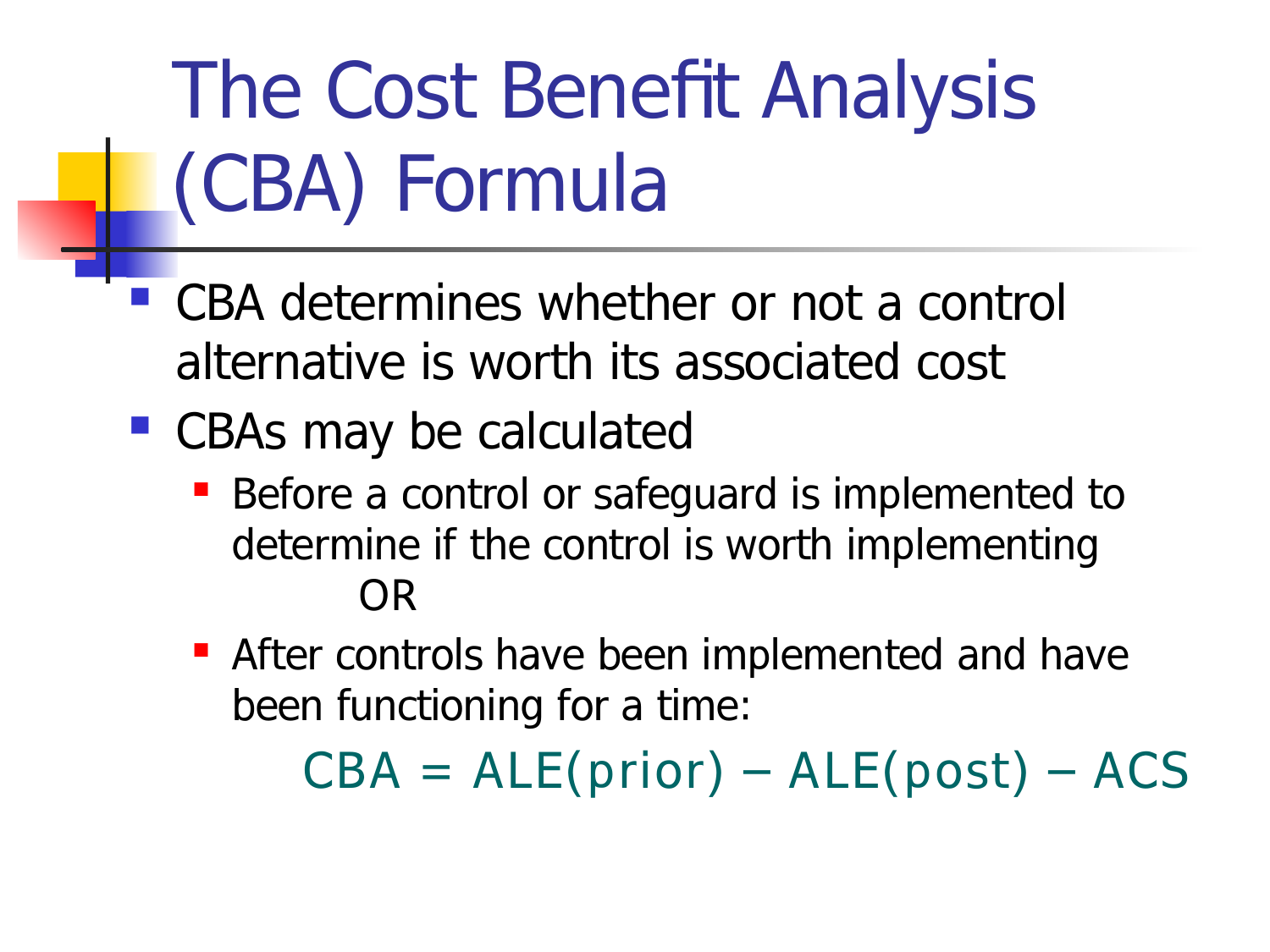

# The Cost Benefit Analysis (CBA) Formula
CBA determines whether or not a control alternative is worth its associated cost
CBAs may be calculated
Before a control or safeguard is implemented to determine if the control is worth implementing
	OR
After controls have been implemented and have been functioning for a time:
		CBA = ALE(prior) – ALE(post) – ACS